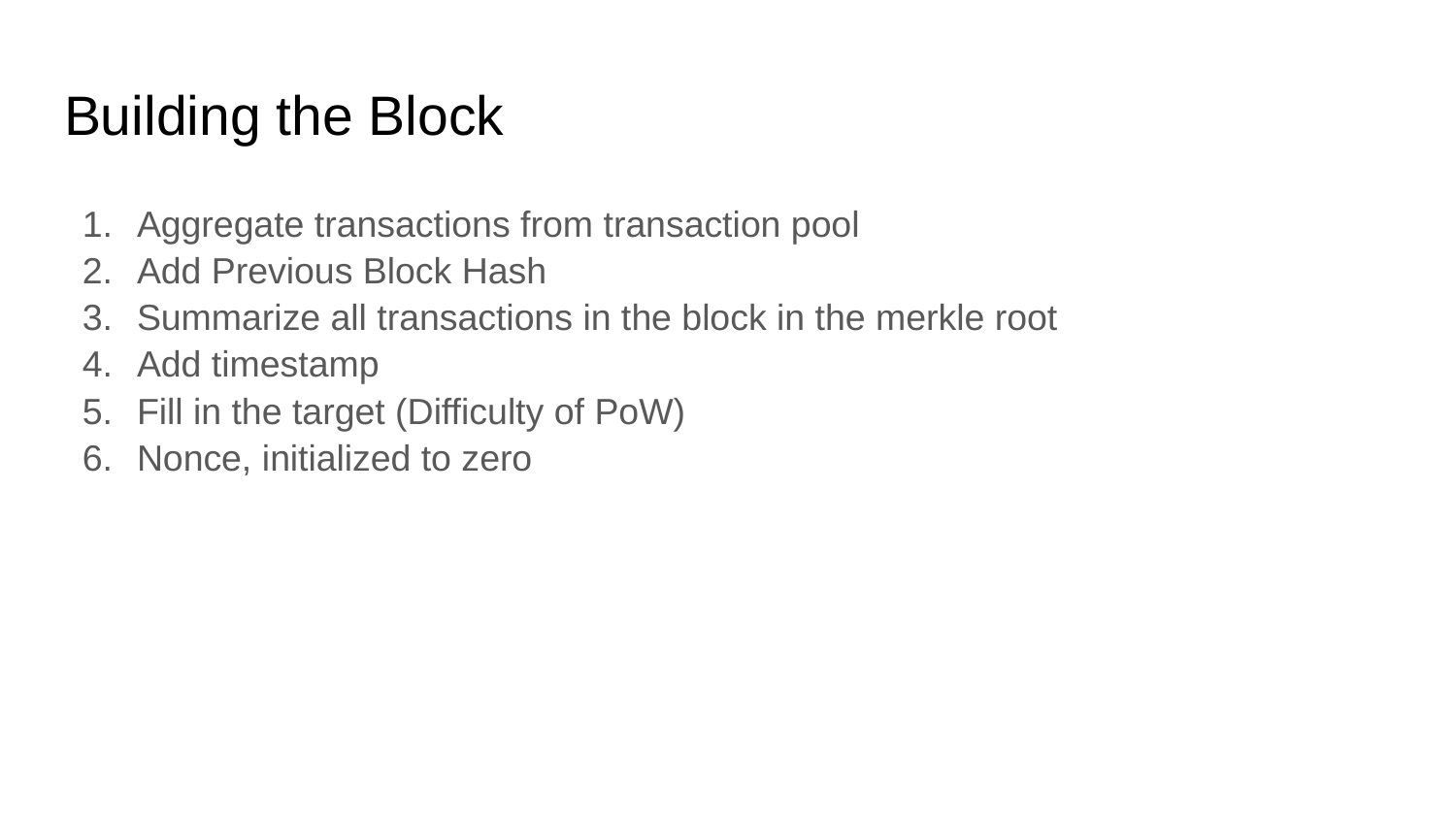

# Building the Block
Aggregate transactions from transaction pool
Add Previous Block Hash
Summarize all transactions in the block in the merkle root
Add timestamp
Fill in the target (Difficulty of PoW)
Nonce, initialized to zero